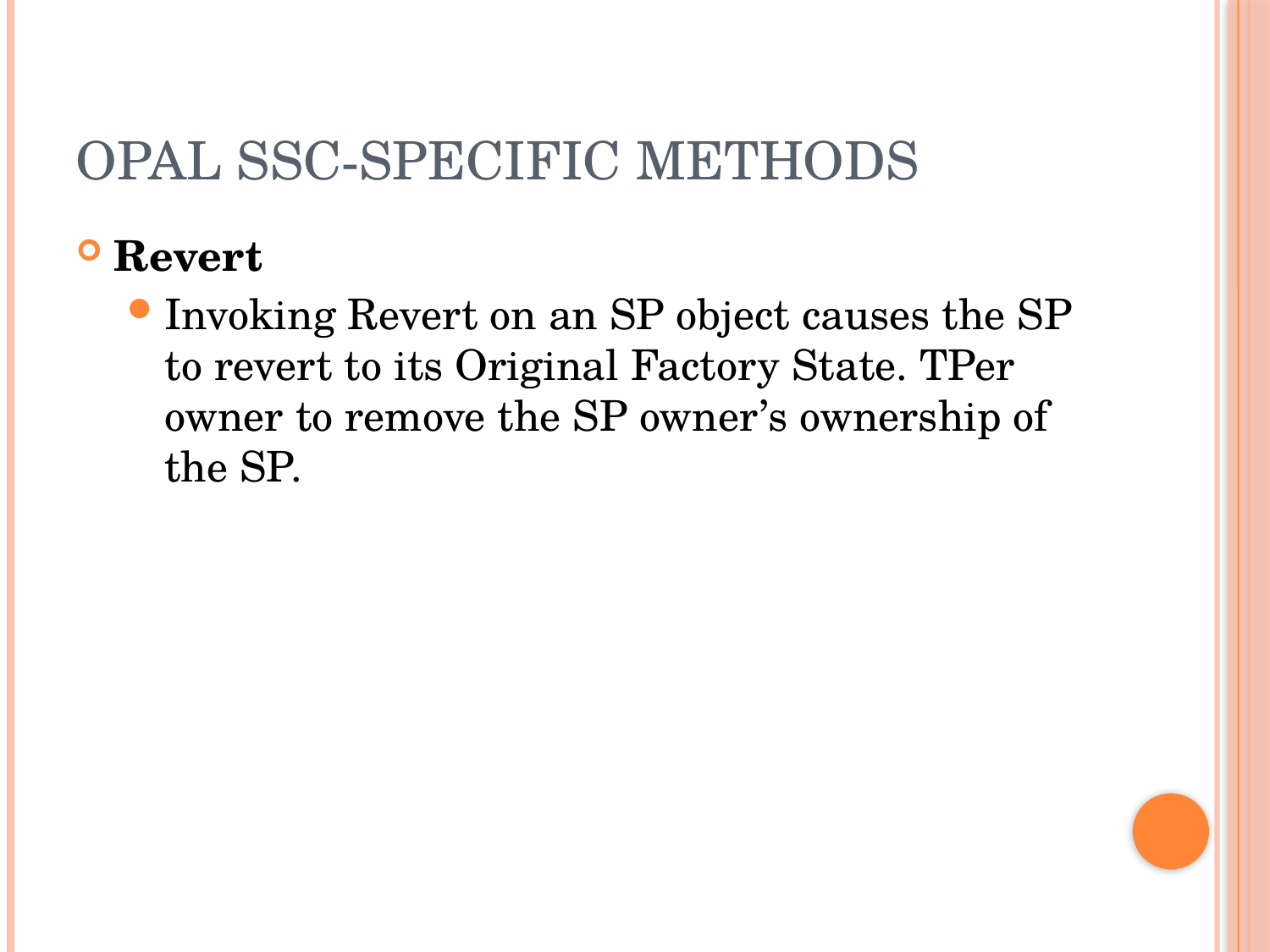

# Opal SSC-Specific Methods
Revert
Invoking Revert on an SP object causes the SP to revert to its Original Factory State. TPer owner to remove the SP owner’s ownership of the SP.